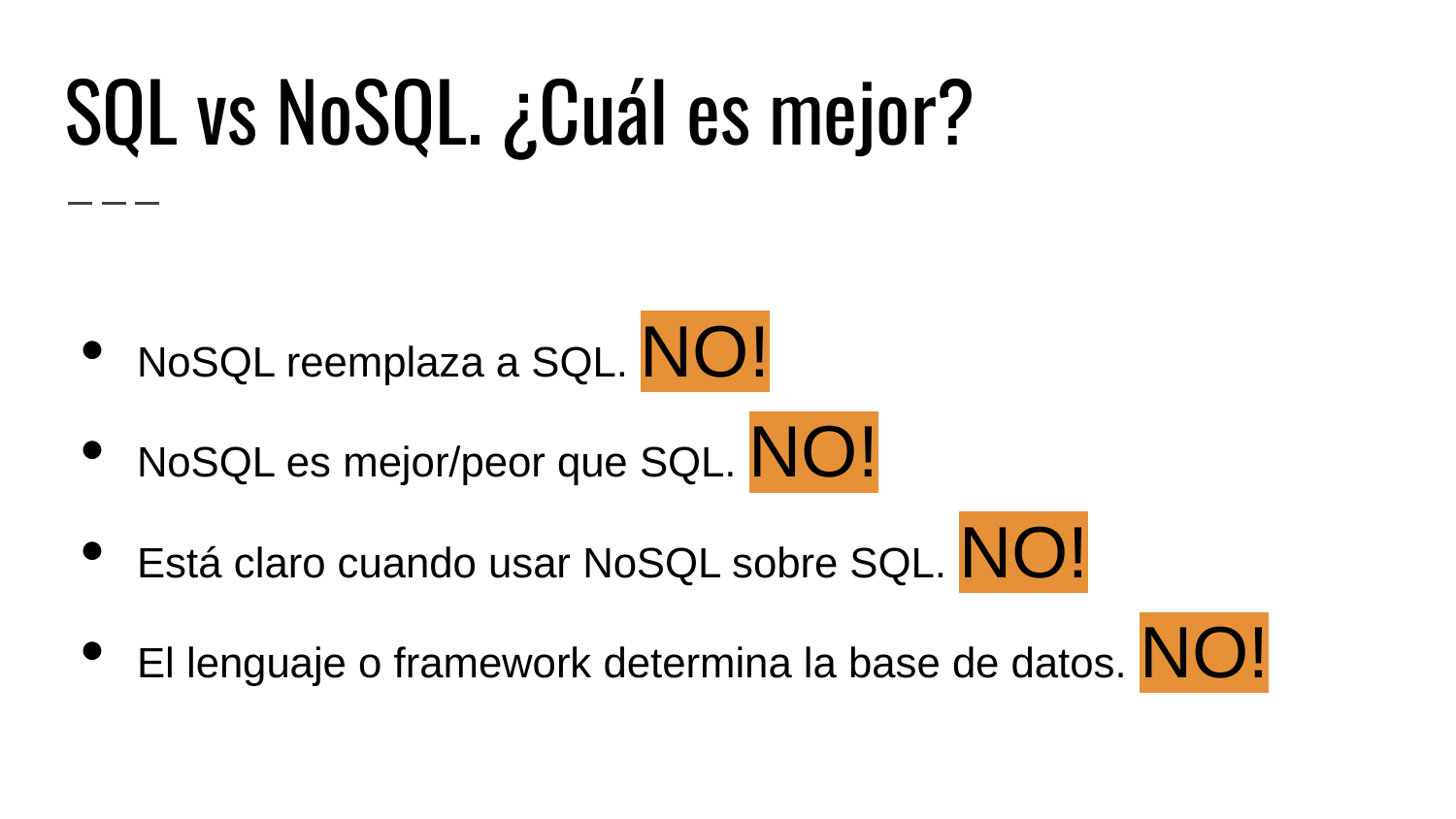

# SQL vs NoSQL. ¿Cuál es mejor?

NoSQL reemplaza a SQL. NO!
NoSQL es mejor/peor que SQL. NO!
Está claro cuando usar NoSQL sobre SQL. NO!
El lenguaje o framework determina la base de datos. NO!